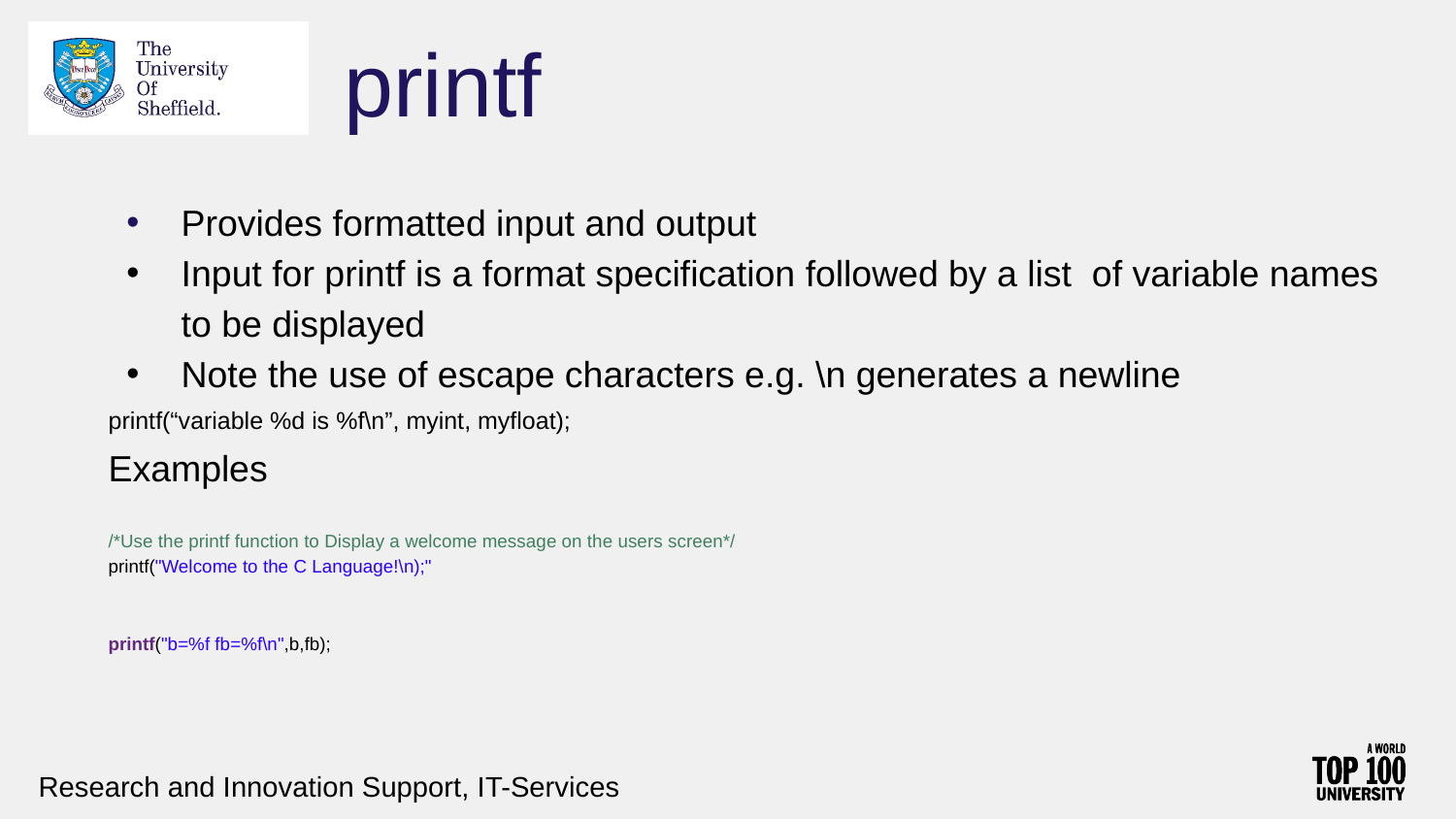

# printf
Provides formatted input and output
Input for printf is a format specification followed by a list  of variable names to be displayed
Note the use of escape characters e.g. \n generates a newline
printf(“variable %d is %f\n”, myint, myfloat);
Examples

/*Use the printf function to Display a welcome message on the users screen*/
printf("Welcome to the C Language!\n);"

printf("b=%f fb=%f\n",b,fb);